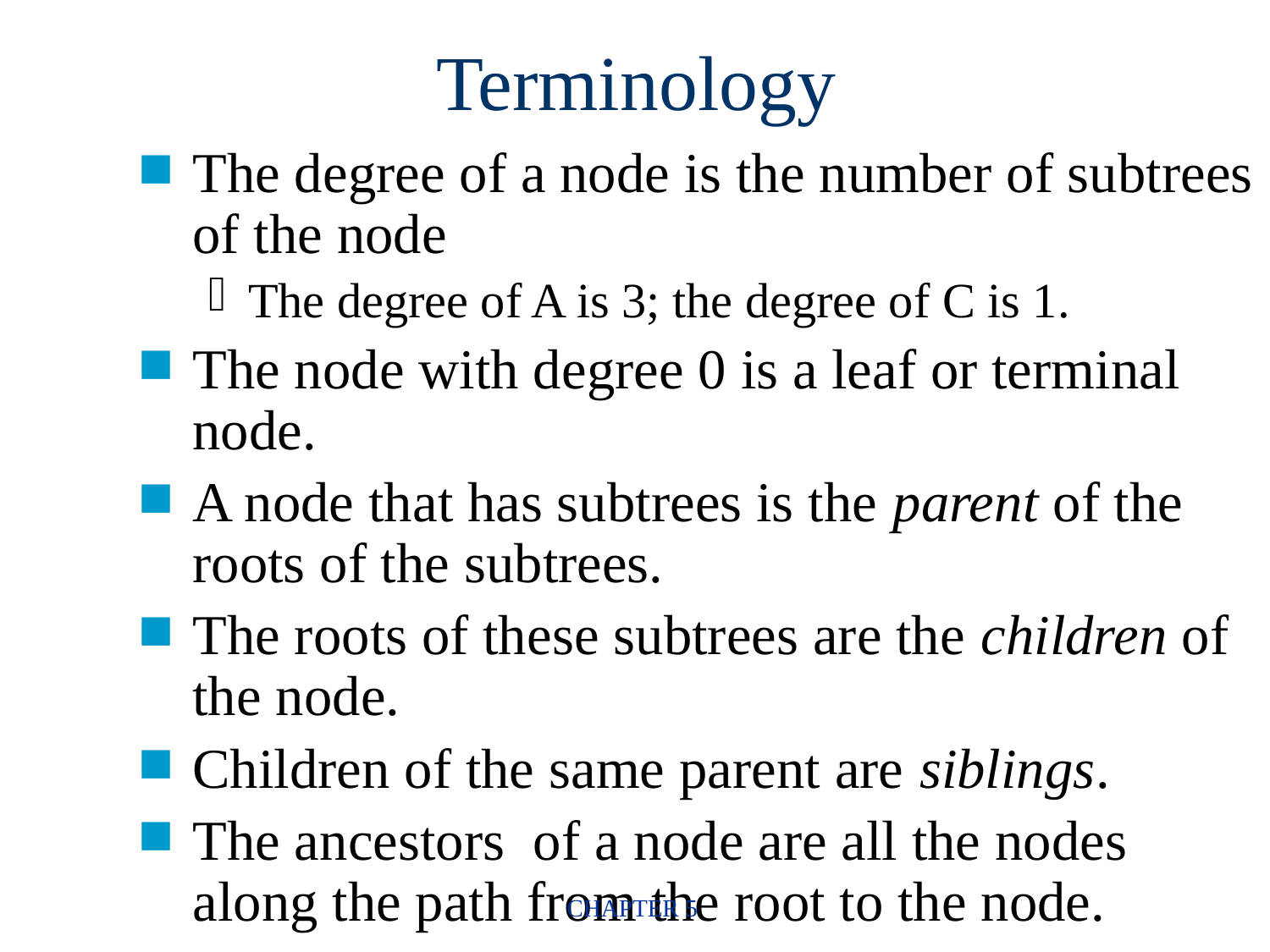

Terminology
The degree of a node is the number of subtrees
of the node
The degree of A is 3; the degree of C is 1.
The node with degree 0 is a leaf or terminal
node.
A node that has subtrees is the parent of the
roots of the subtrees.
The roots of these subtrees are the children of
the node.
Children of the same parent are siblings.
The ancestors  of a node are all the nodes
along the path from the root to the node.
CHAPTER 5
5